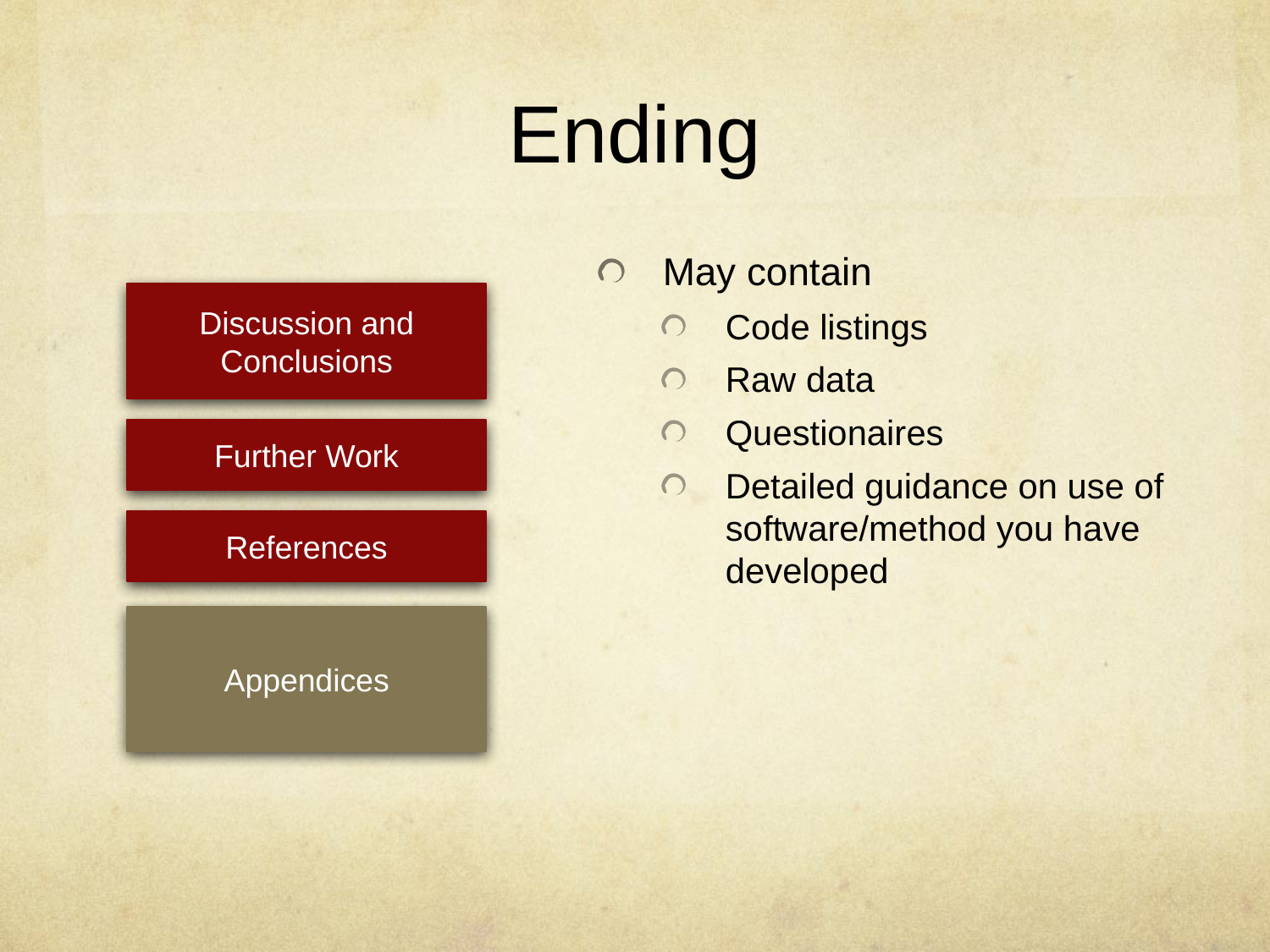

# Ending
May contain
Code listings
Raw data
Questionaires
Detailed guidance on use of software/method you have developed

Discussion and Conclusions
Further Work
References
Appendices